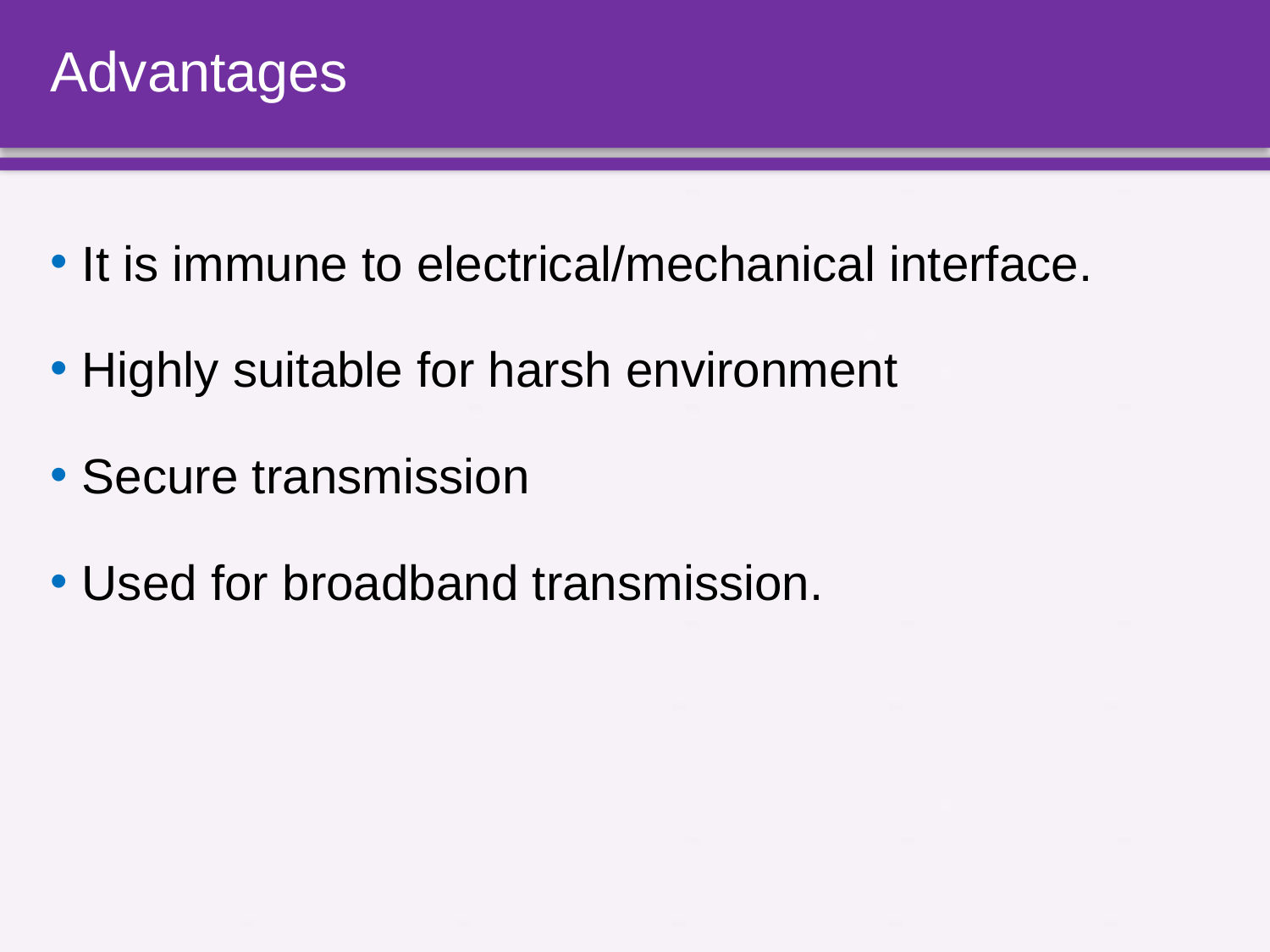

# Advantages
It is immune to electrical/mechanical interface.
Highly suitable for harsh environment
Secure transmission
Used for broadband transmission.